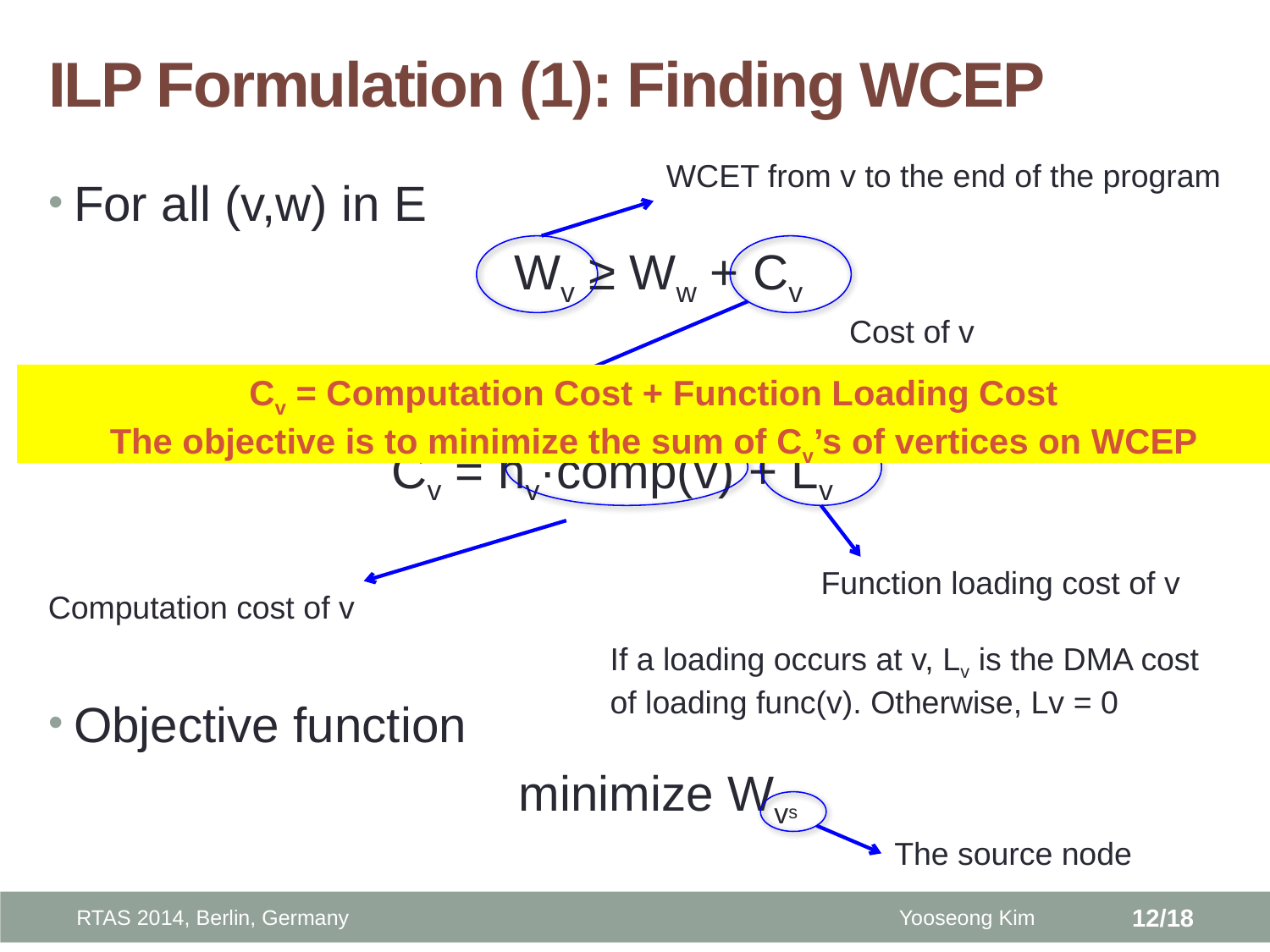

# ILP Formulation (1): Finding WCEP
WCET from v to the end of the program
For all (v,w) in E
Wv ≥ Ww + Cv

Cost of v
: Take the max of the sum of costs of all vertices starting from w on a path
Cv = Computation Cost + Function Loading Cost
The objective is to minimize the sum of Cv’s of vertices on WCEP

Cv = nv·comp(v) + Lv
Function loading cost of v
Computation cost of v
If a loading occurs at v, Lv is the DMA cost of loading func(v). Otherwise, Lv = 0
Objective function
minimize Wvs

The source node
RTAS 2014, Berlin, Germany
Yooseong Kim
12/18